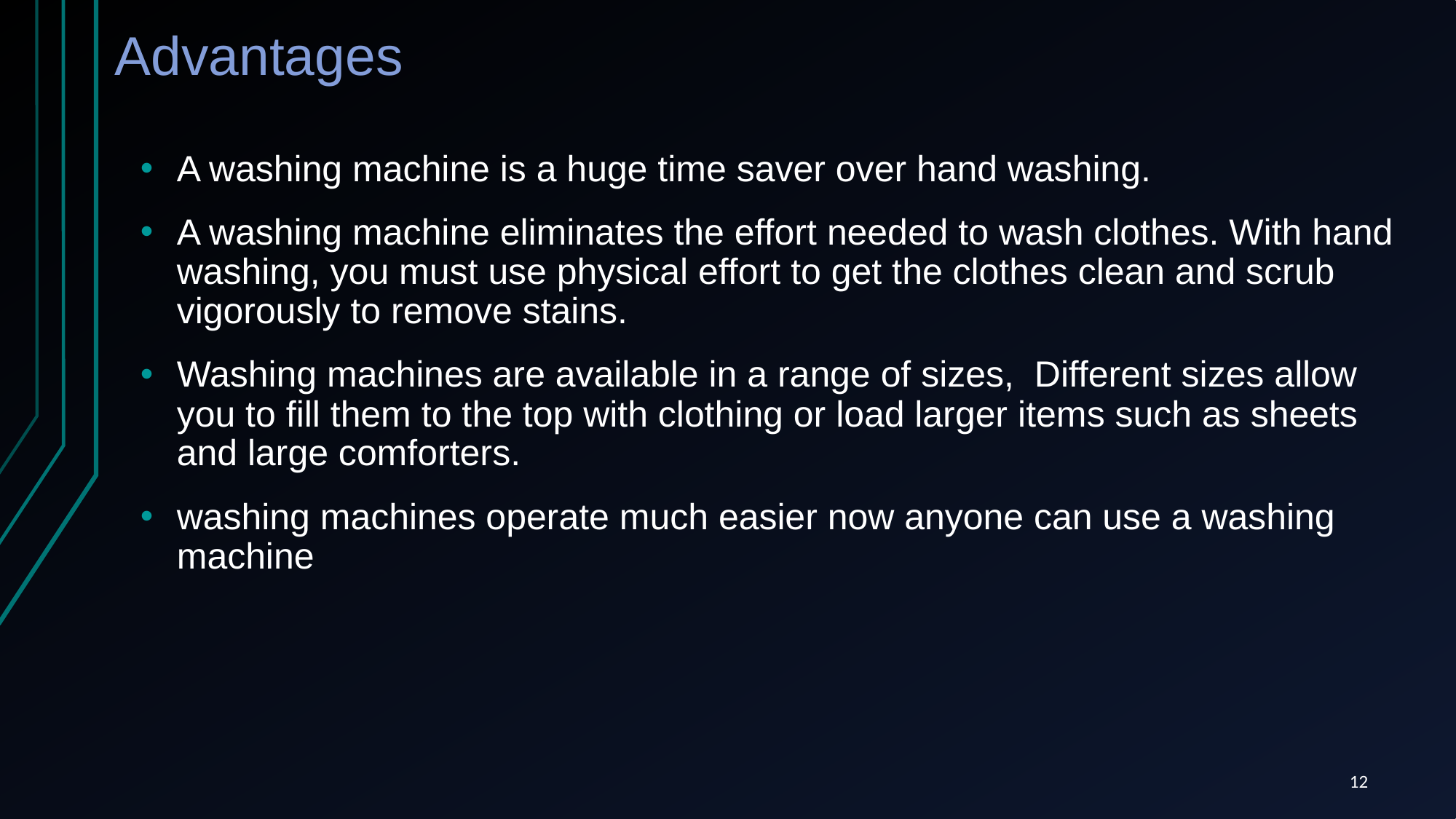

# Advantages
A washing machine is a huge time saver over hand washing.
A washing machine eliminates the effort needed to wash clothes. With hand washing, you must use physical effort to get the clothes clean and scrub vigorously to remove stains.
Washing machines are available in a range of sizes,  Different sizes allow you to fill them to the top with clothing or load larger items such as sheets and large comforters.
washing machines operate much easier now anyone can use a washing machine
12